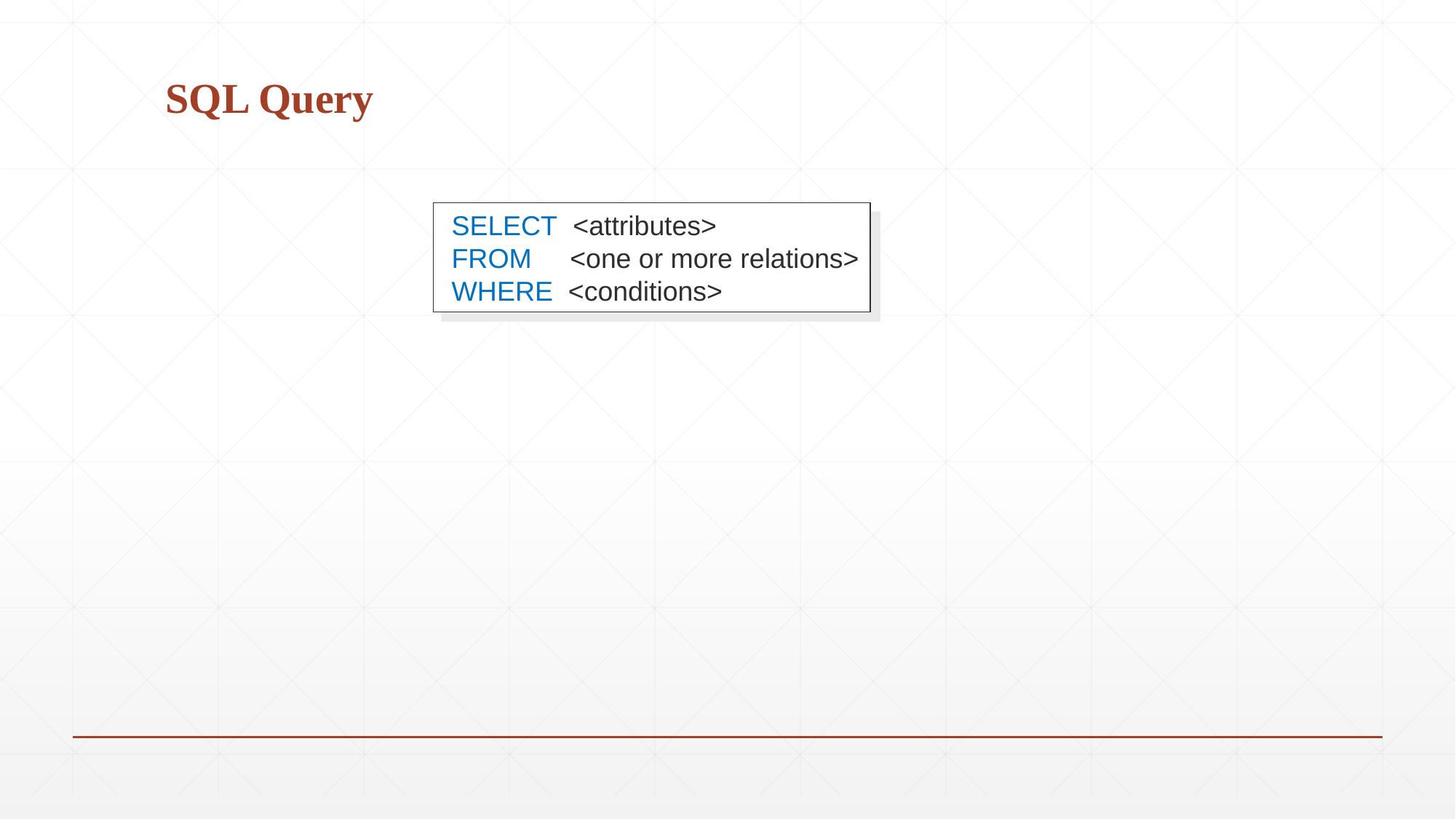

# SQL Query

 SELECT  <attributes>
 FROM     <one or more relations>
 WHERE  <conditions>